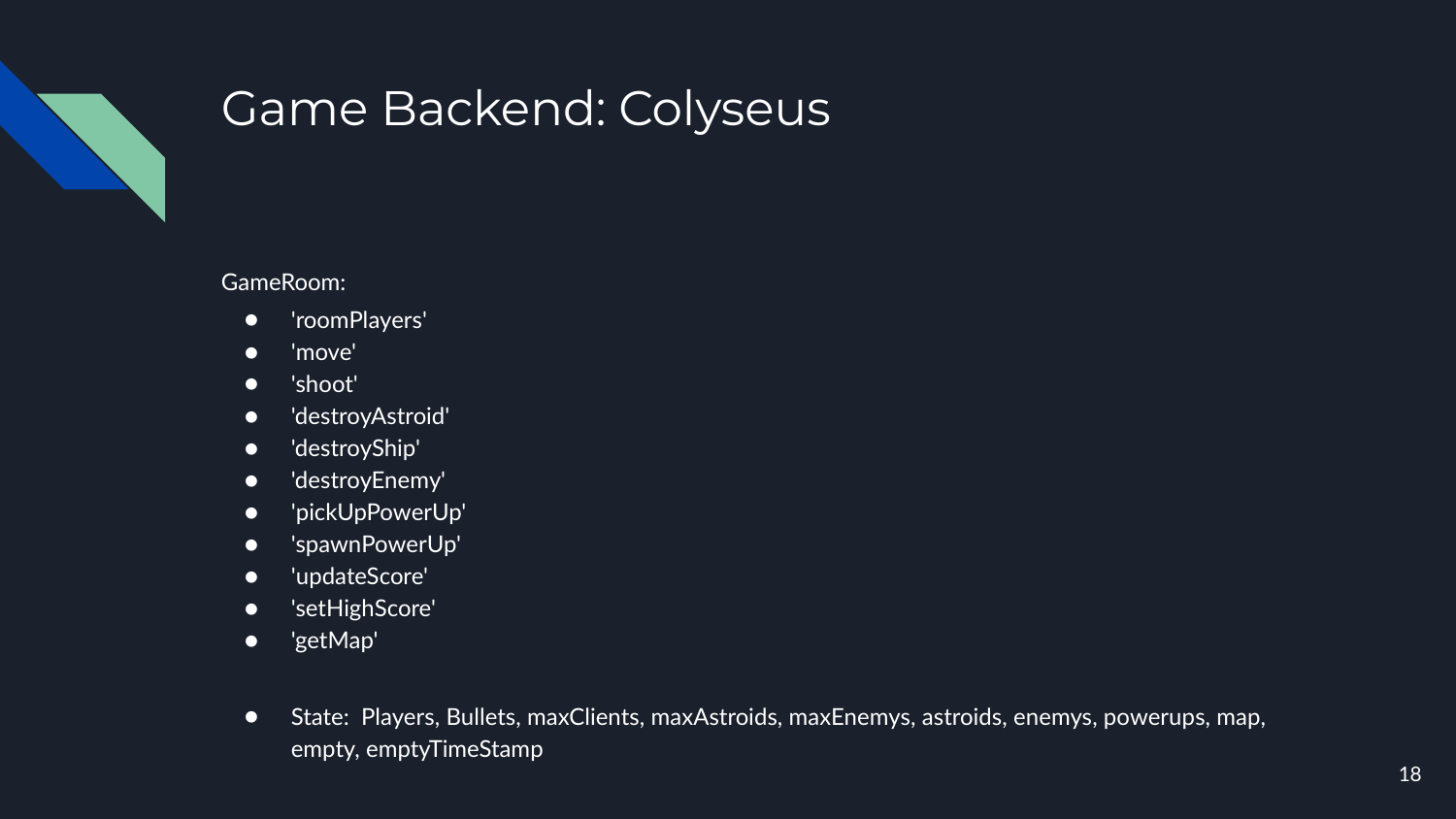

# Game Backend: Colyseus
GameRoom:
'roomPlayers'
'move'
'shoot'
'destroyAstroid'
'destroyShip'
'destroyEnemy'
'pickUpPowerUp'
'spawnPowerUp'
'updateScore'
'setHighScore'
'getMap'

State:  Players, Bullets, maxClients, maxAstroids, maxEnemys, astroids, enemys, powerups, map, empty, emptyTimeStamp

18